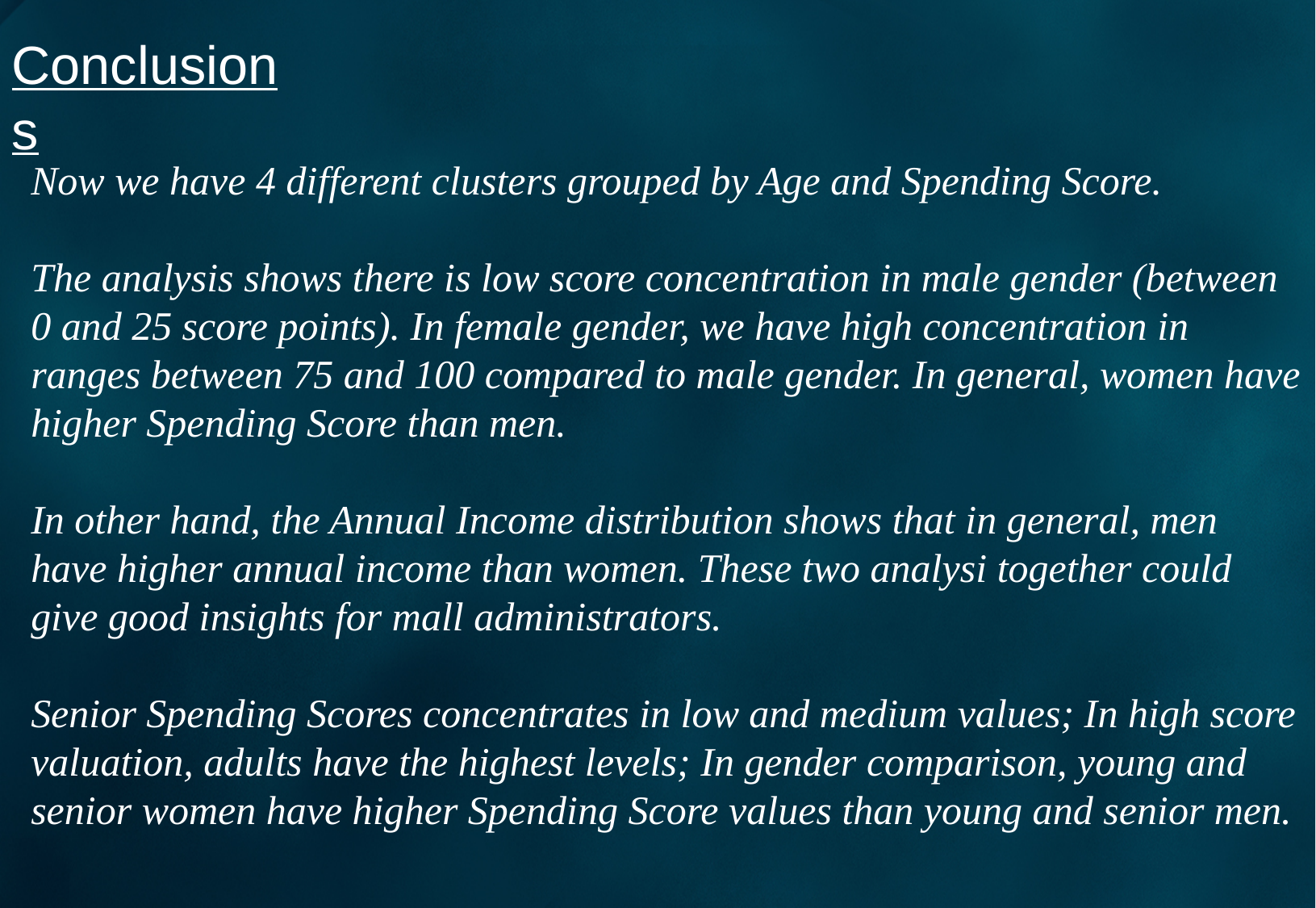

Conclusions

Now we have 4 different clusters grouped by Age and Spending Score.

The analysis shows there is low score concentration in male gender (between 0 and 25 score points). In female gender, we have high concentration in ranges between 75 and 100 compared to male gender. In general, women have higher Spending Score than men.

In other hand, the Annual Income distribution shows that in general, men have higher annual income than women. These two analysi together could give good insights for mall administrators.

Senior Spending Scores concentrates in low and medium values; In high score valuation, adults have the highest levels; In gender comparison, young and senior women have higher Spending Score values than young and senior men.